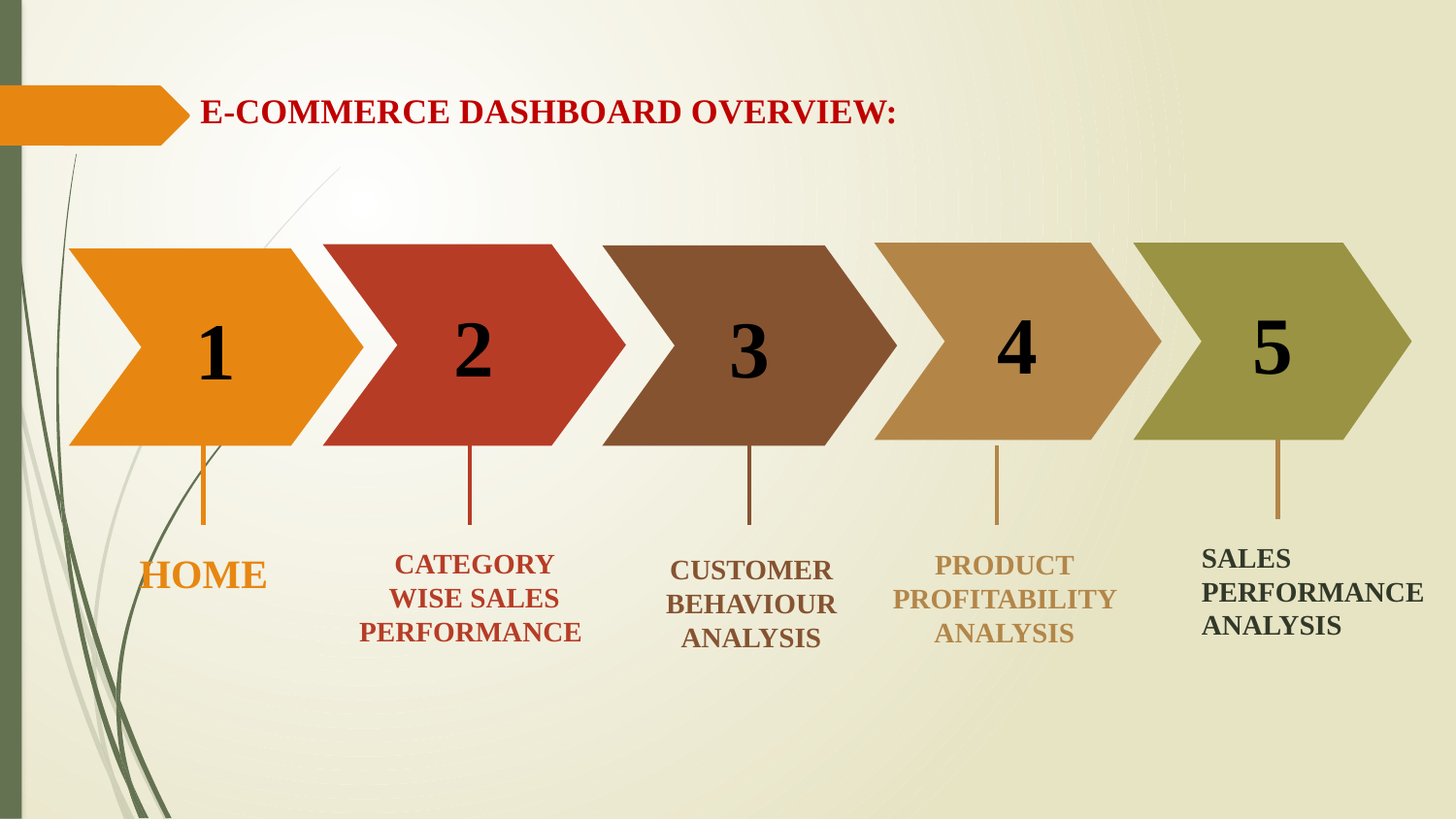

# E-COMMERCE DASHBOARD OVERVIEW:
4
5
2
3
1

SALES PERFORMANCE ANALYSIS
PRODUCT PROFITABILITY ANALYSIS
CUSTOMER BEHAVIOUR ANALYSIS
CATEGORY WISE SALES PERFORMANCE
HOME